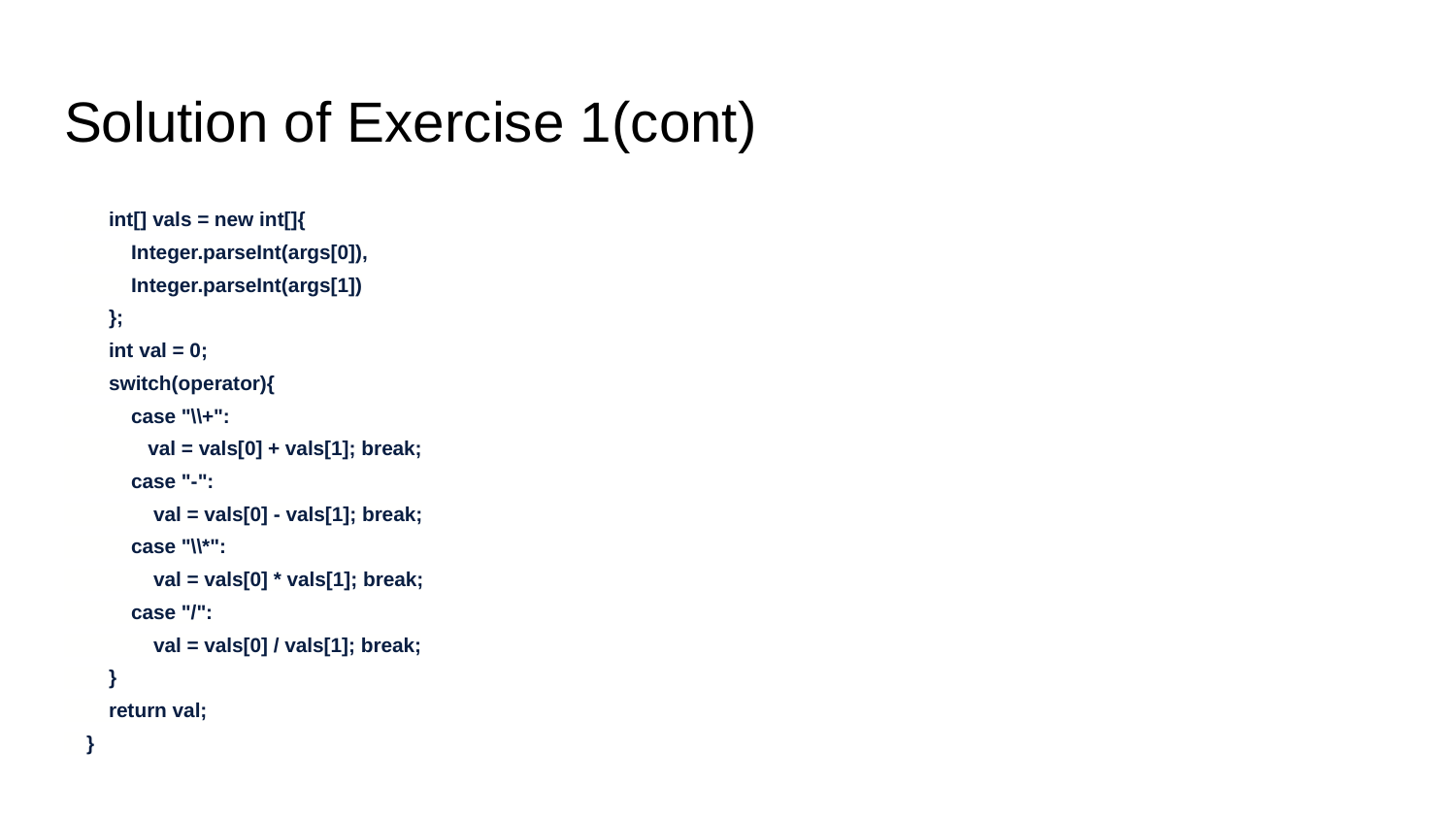

# Solution of Exercise 1(cont)
        int[] vals = new int[]{
            Integer.parseInt(args[0]),
            Integer.parseInt(args[1])
        };
        int val = 0;
        switch(operator){
            case "\\+":
               val = vals[0] + vals[1]; break;
            case "-":
                val = vals[0] - vals[1]; break;
            case "\\*":
                val = vals[0] * vals[1]; break;
            case "/":
                val = vals[0] / vals[1]; break;
        }
        return val;
    }